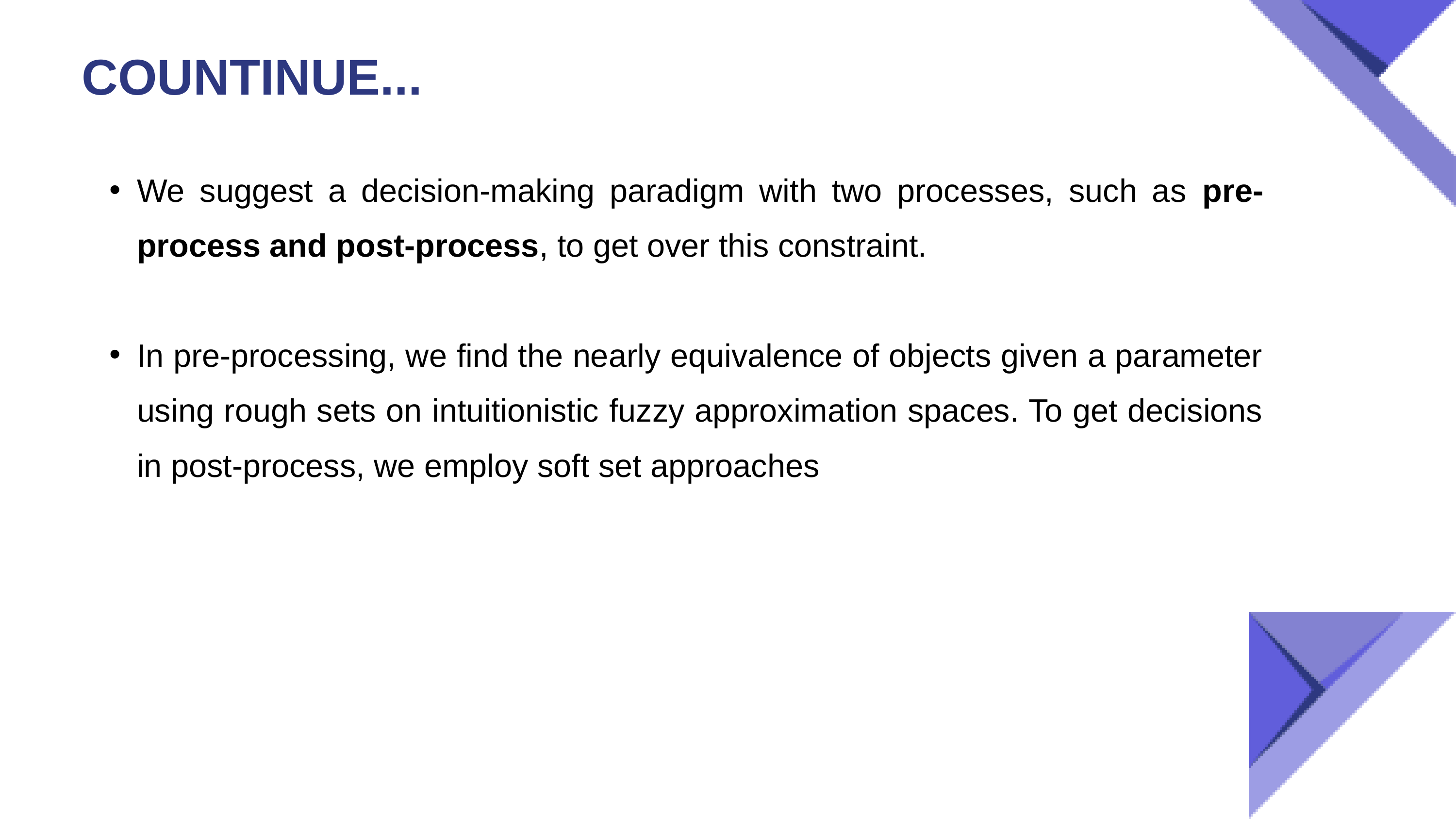

COUNTINUE...
We suggest a decision-making paradigm with two processes, such as pre-process and post-process, to get over this constraint.

In pre-processing, we find the nearly equivalence of objects given a parameter using rough sets on intuitionistic fuzzy approximation spaces. To get decisions in post-process, we employ soft set approaches